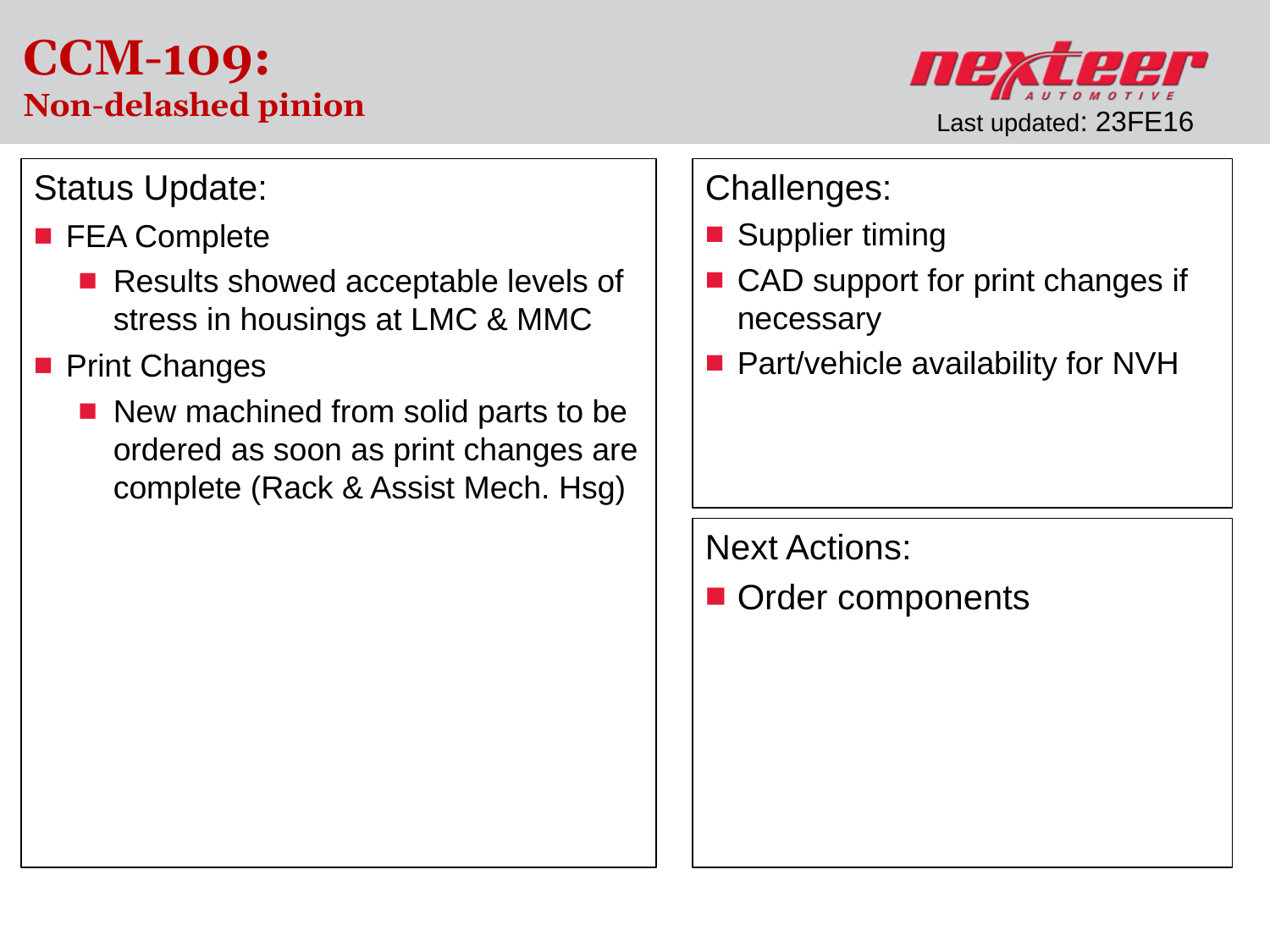

# CCM-109: Non-delashed pinion
Last updated: 23FE16

Status Update:
FEA Complete
Results showed acceptable levels of stress in housings at LMC & MMC
Print Changes
New machined from solid parts to be ordered as soon as print changes are complete (Rack & Assist Mech. Hsg)
Challenges:
Supplier timing
CAD support for print changes if necessary
Part/vehicle availability for NVH
Next Actions:
Order components